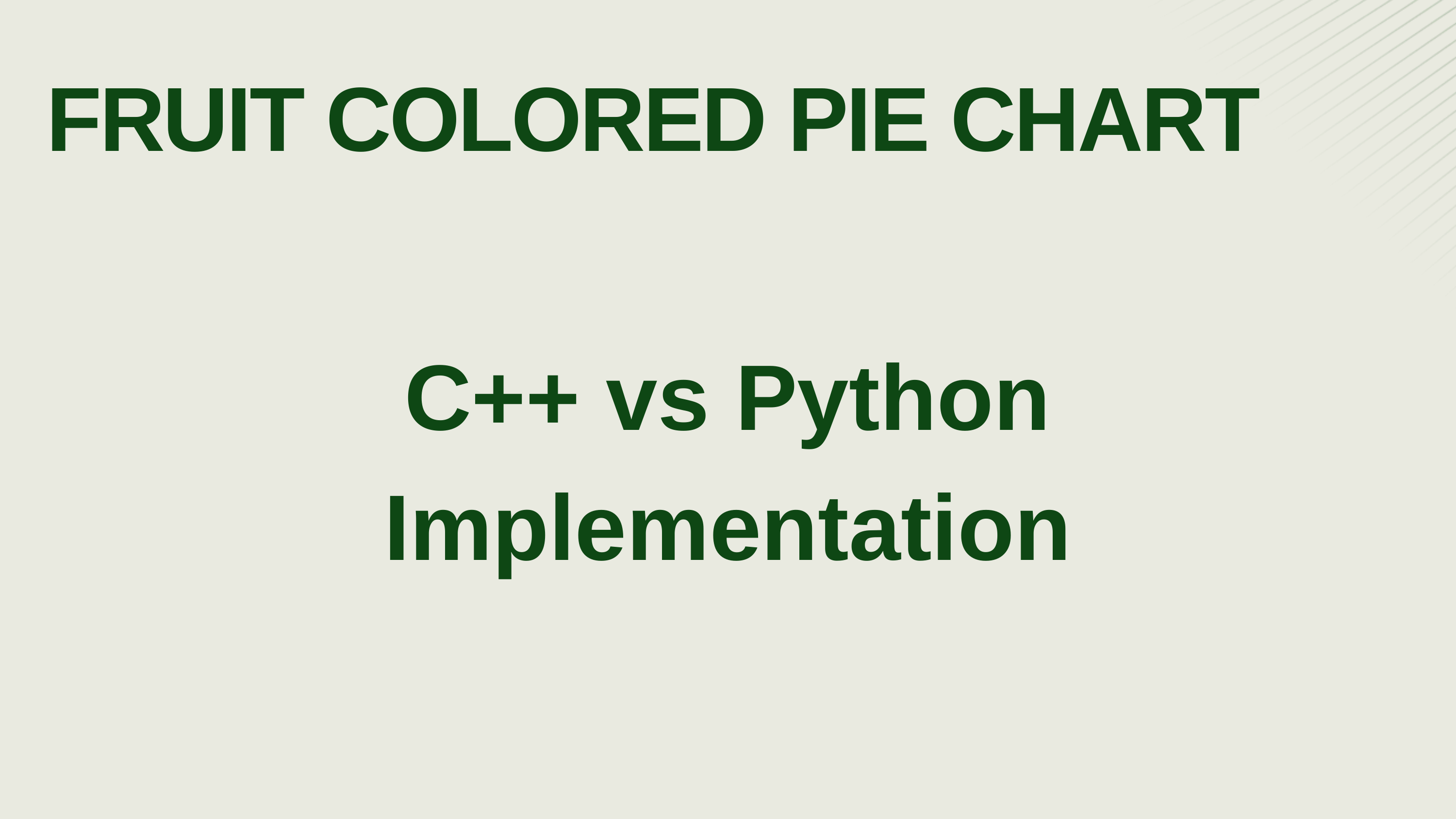

FRUIT COLORED PIE CHART
C++ vs Python Implementation